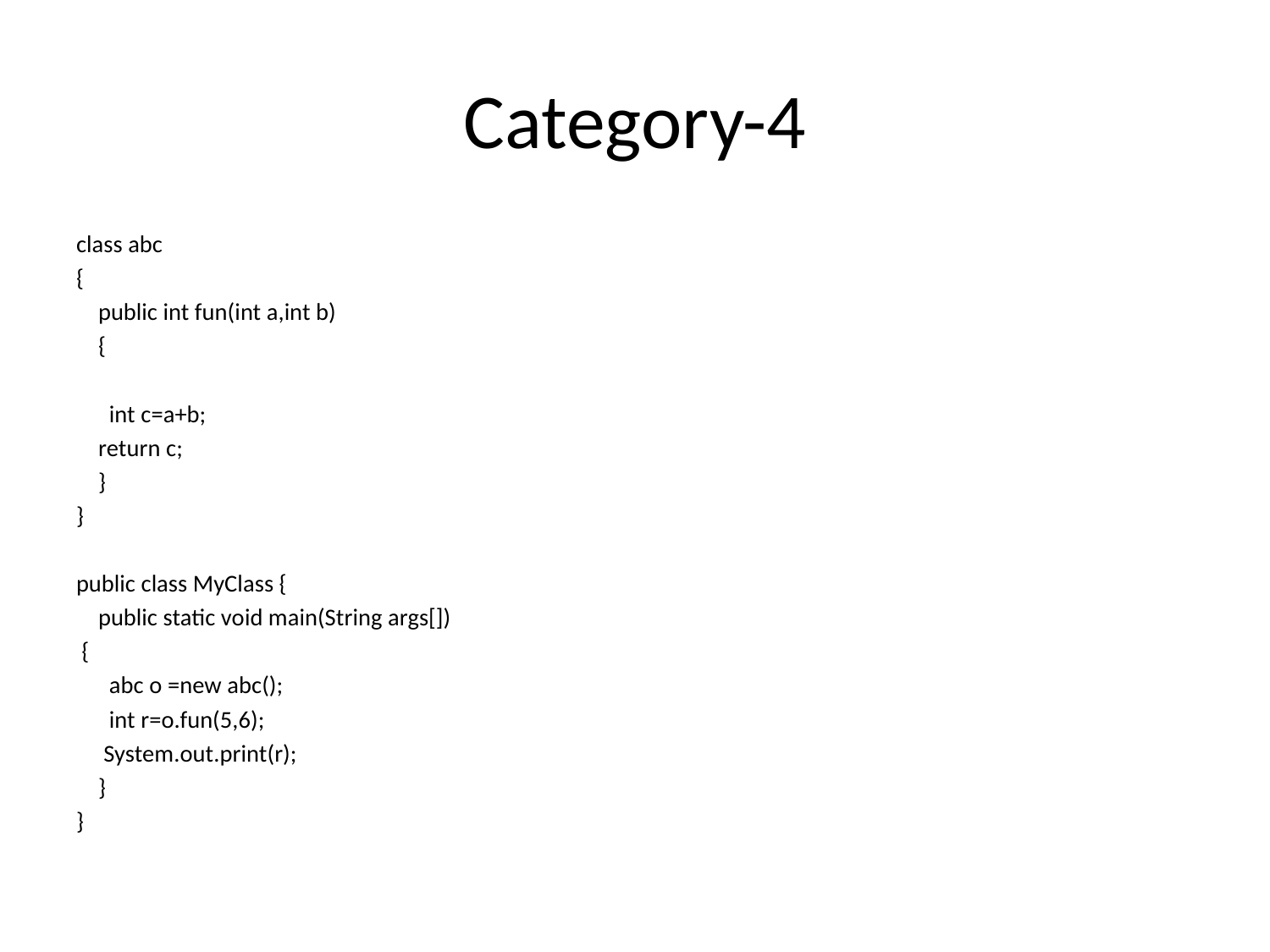

# Category-4
class abc
{
    public int fun(int a,int b)
    {

      int c=a+b;
    return c;
    }
}

public class MyClass {
    public static void main(String args[])
 {
      abc o =new abc();
      int r=o.fun(5,6);
     System.out.print(r);
    }
}